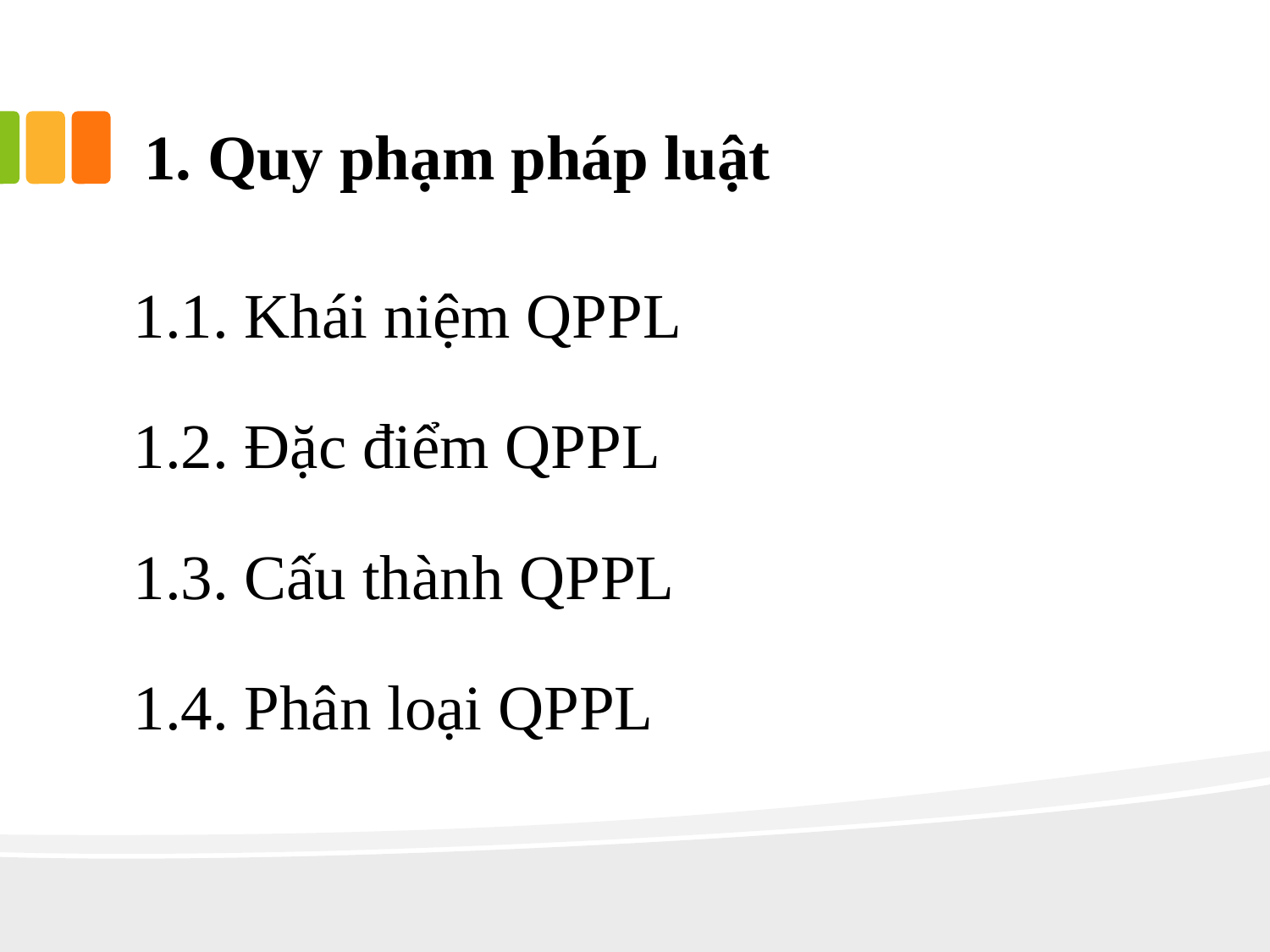

# 1. Quy phạm pháp luật
1.1. Khái niệm QPPL
1.2. Đặc điểm QPPL
1.3. Cấu thành QPPL
1.4. Phân loại QPPL